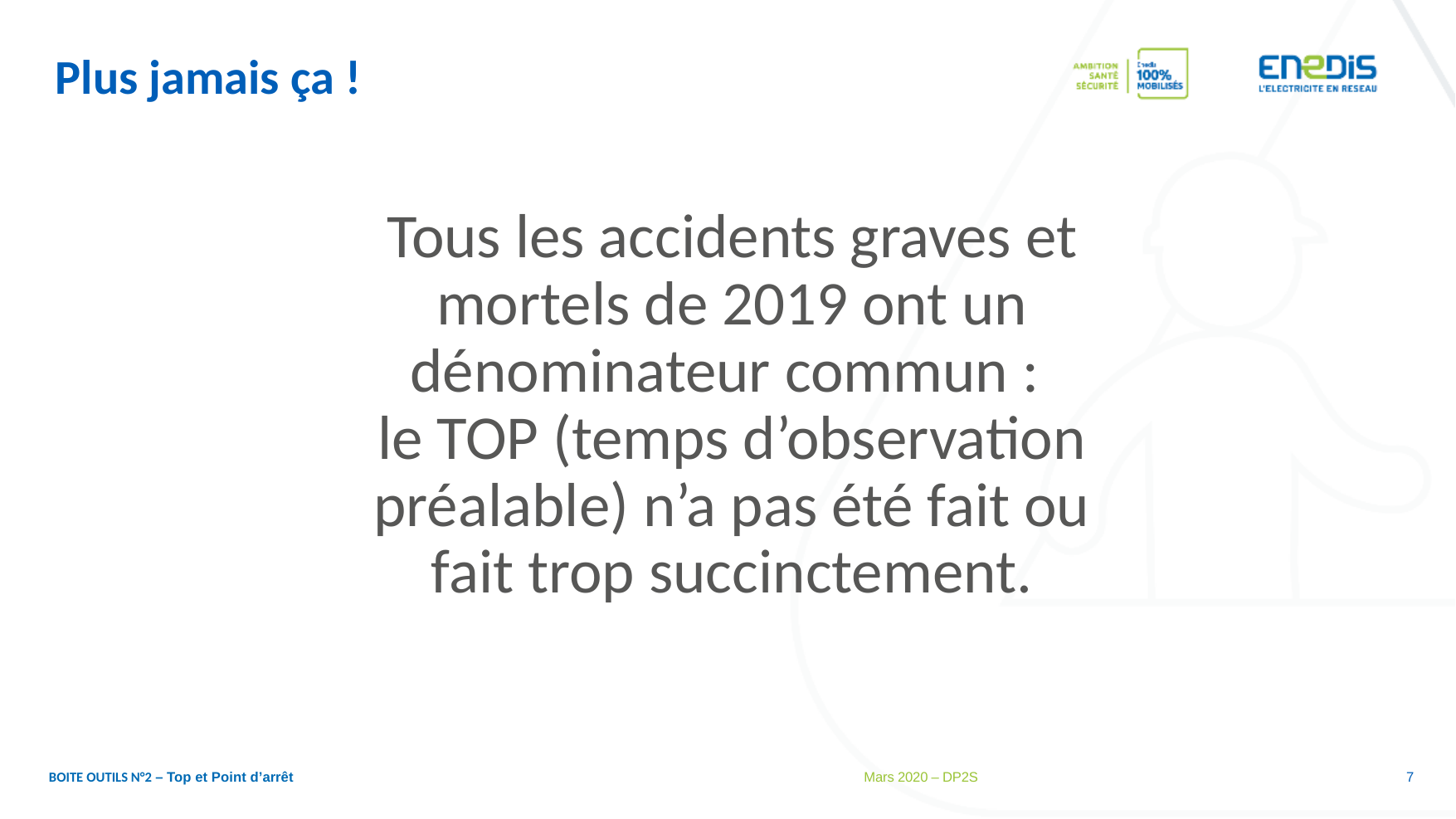

Plus jamais ça !
Tous les accidents graves et mortels de 2019 ont un dénominateur commun :
le TOP (temps d’observation préalable) n’a pas été fait ou fait trop succinctement.
Source : Bilan 2019 des accidents d’origine électrique – DT/DERE